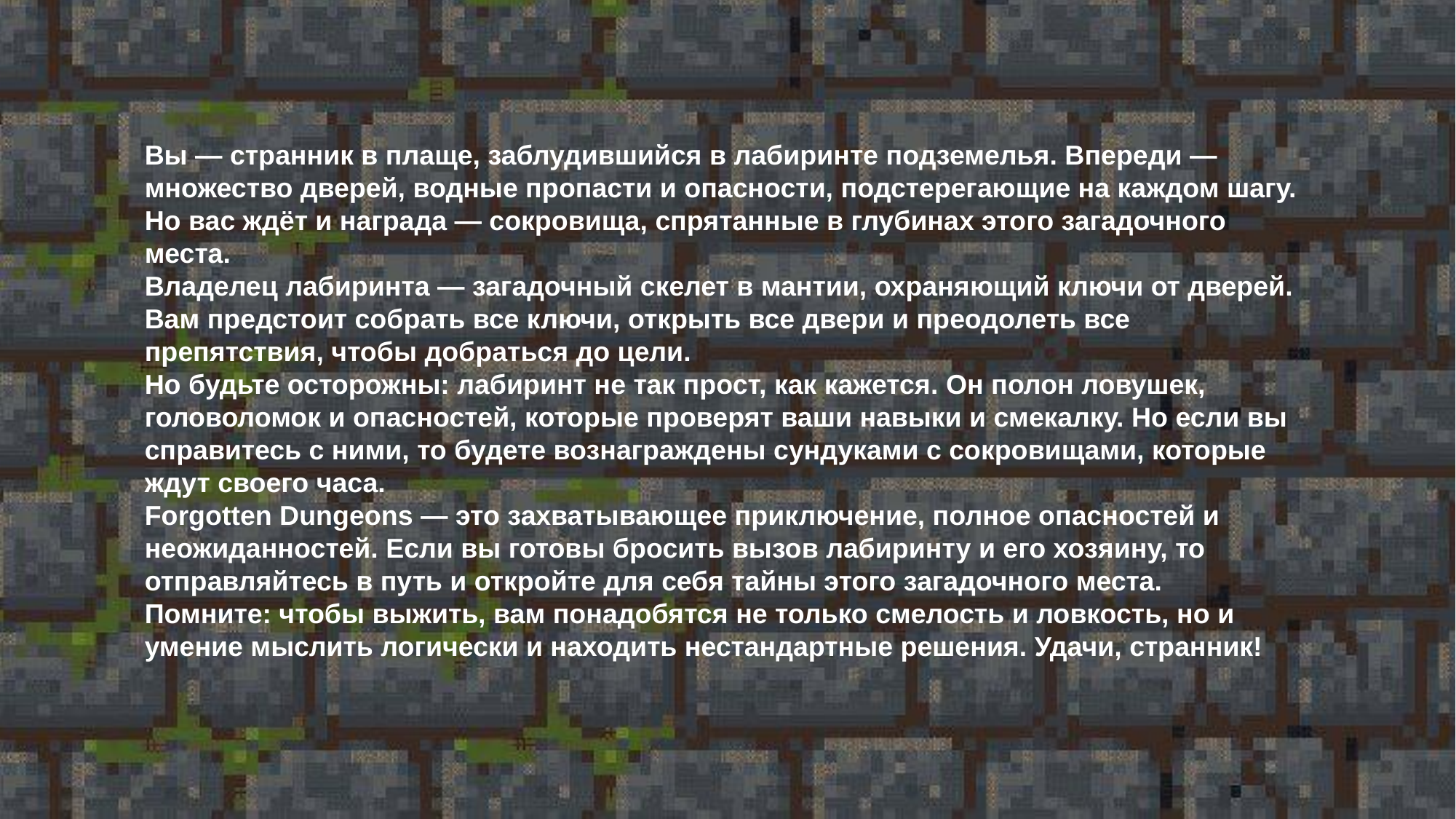

Вы — странник в плаще, заблудившийся в лабиринте подземелья. Впереди — множество дверей, водные пропасти и опасности, подстерегающие на каждом шагу. Но вас ждёт и награда — сокровища, спрятанные в глубинах этого загадочного места.
Владелец лабиринта — загадочный скелет в мантии, охраняющий ключи от дверей. Вам предстоит собрать все ключи, открыть все двери и преодолеть все препятствия, чтобы добраться до цели.
Но будьте осторожны: лабиринт не так прост, как кажется. Он полон ловушек, головоломок и опасностей, которые проверят ваши навыки и смекалку. Но если вы справитесь с ними, то будете вознаграждены сундуками с сокровищами, которые ждут своего часа.
Forgotten Dungeons — это захватывающее приключение, полное опасностей и неожиданностей. Если вы готовы бросить вызов лабиринту и его хозяину, то отправляйтесь в путь и откройте для себя тайны этого загадочного места.
Помните: чтобы выжить, вам понадобятся не только смелость и ловкость, но и умение мыслить логически и находить нестандартные решения. Удачи, странник!